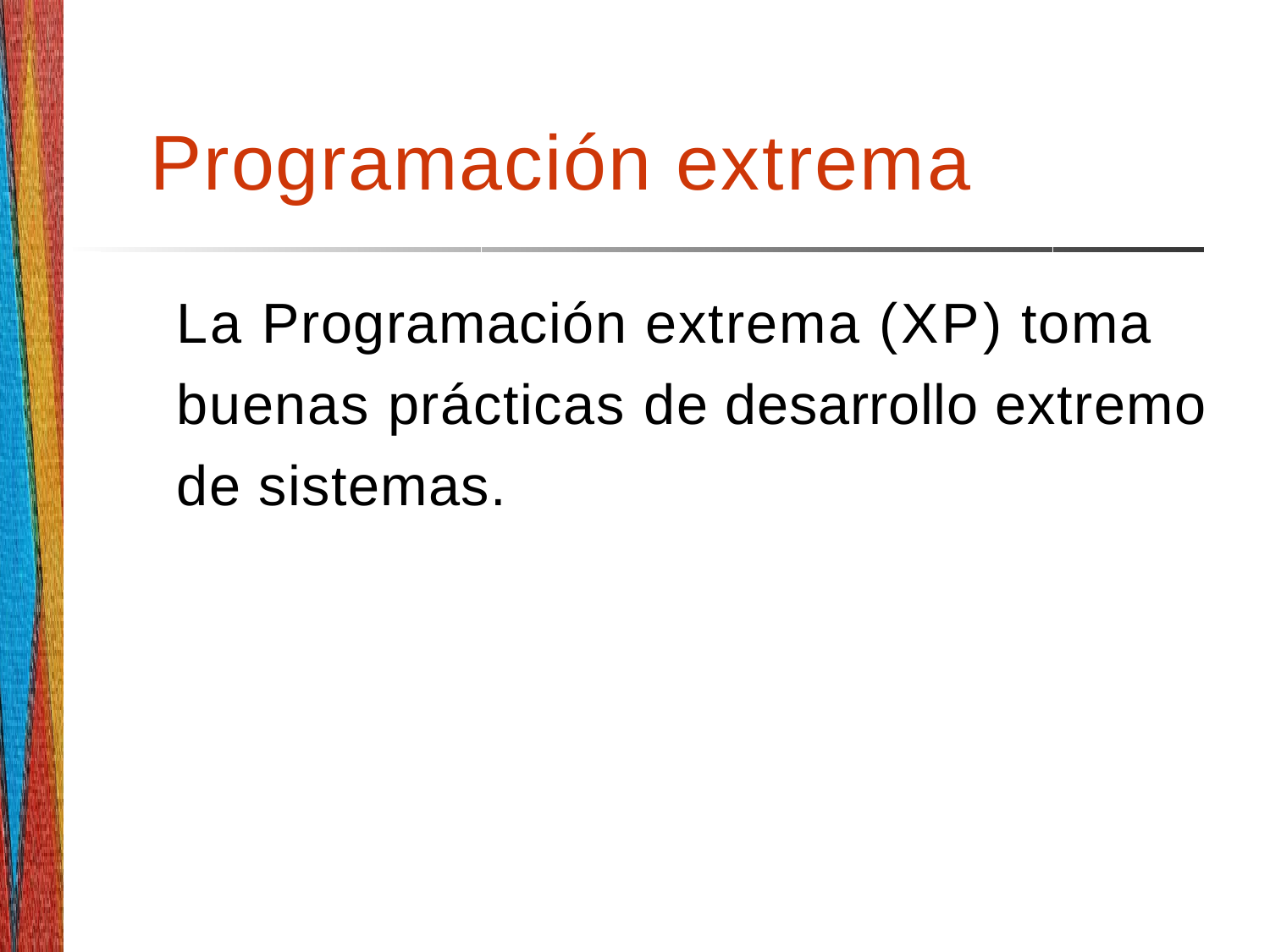

# Programación extrema
La Programación extrema (XP) toma  buenas prácticas de desarrollo extremo de sistemas.